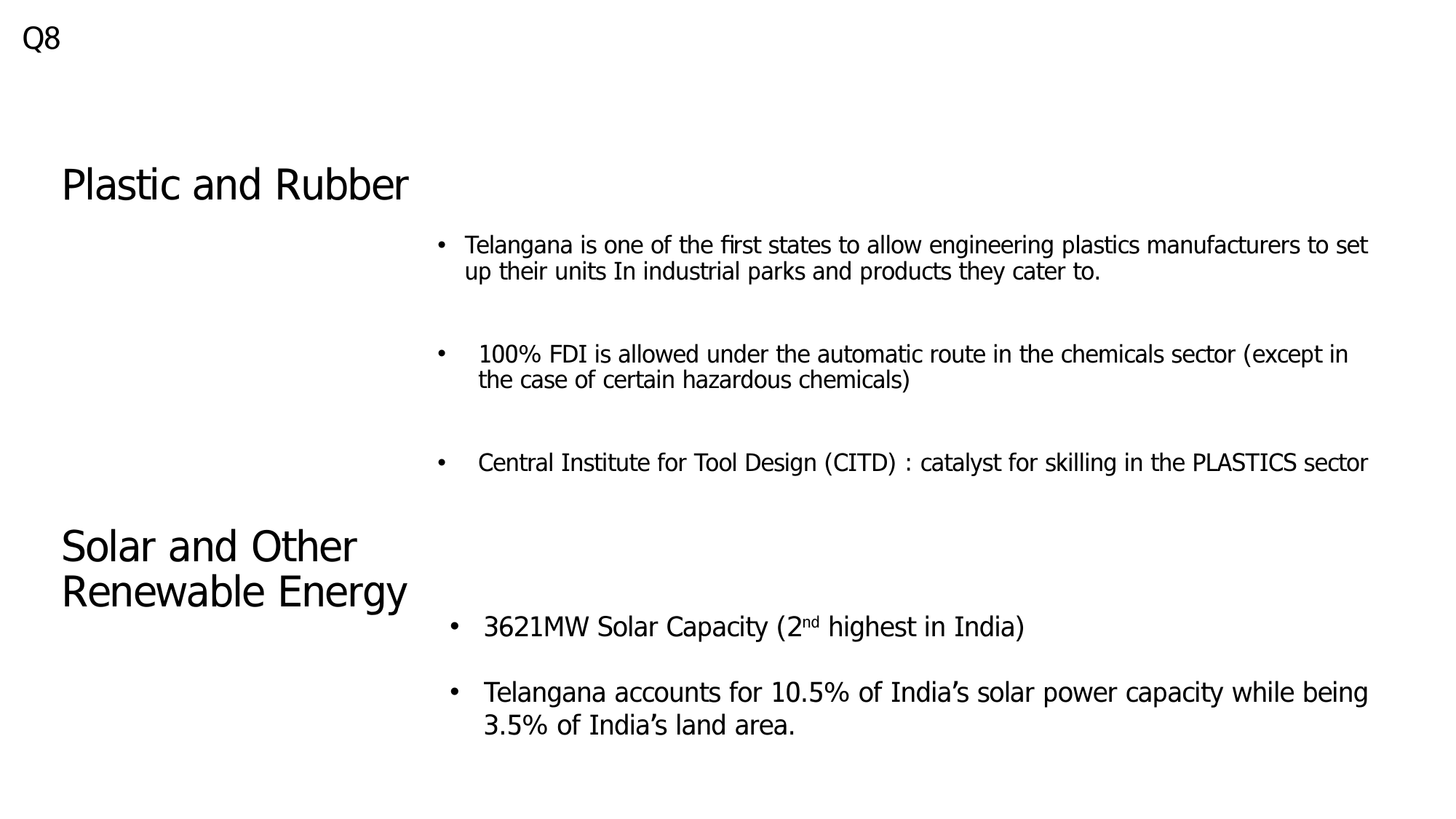

Q8
# Plastic and Rubber
Telangana is one of the first states to allow engineering plastics manufacturers to set up their units In industrial parks and products they cater to.

100% FDI is allowed under the automatic route in the chemicals sector (except in the case of certain hazardous chemicals)

Central Institute for Tool Design (CITD) : catalyst for skilling in the PLASTICS sector

Solar and Other Renewable Energy
3621MW Solar Capacity (2nd highest in India)

Telangana accounts for 10.5% of India’s solar power capacity while being 3.5% of India’s land area.